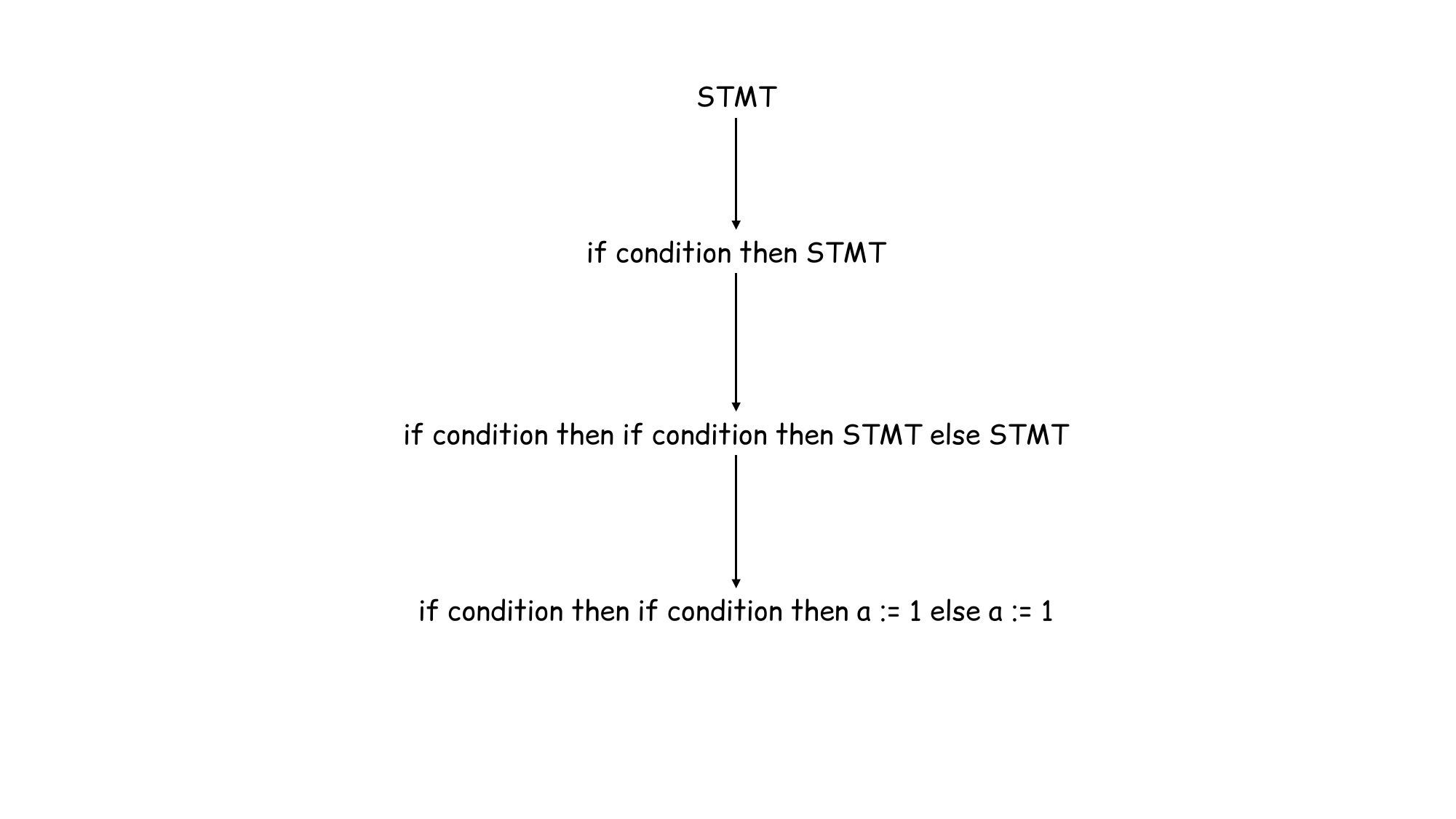

STMT
if condition then STMT
if condition then if condition then STMT else STMT
if condition then if condition then a := 1 else a := 1